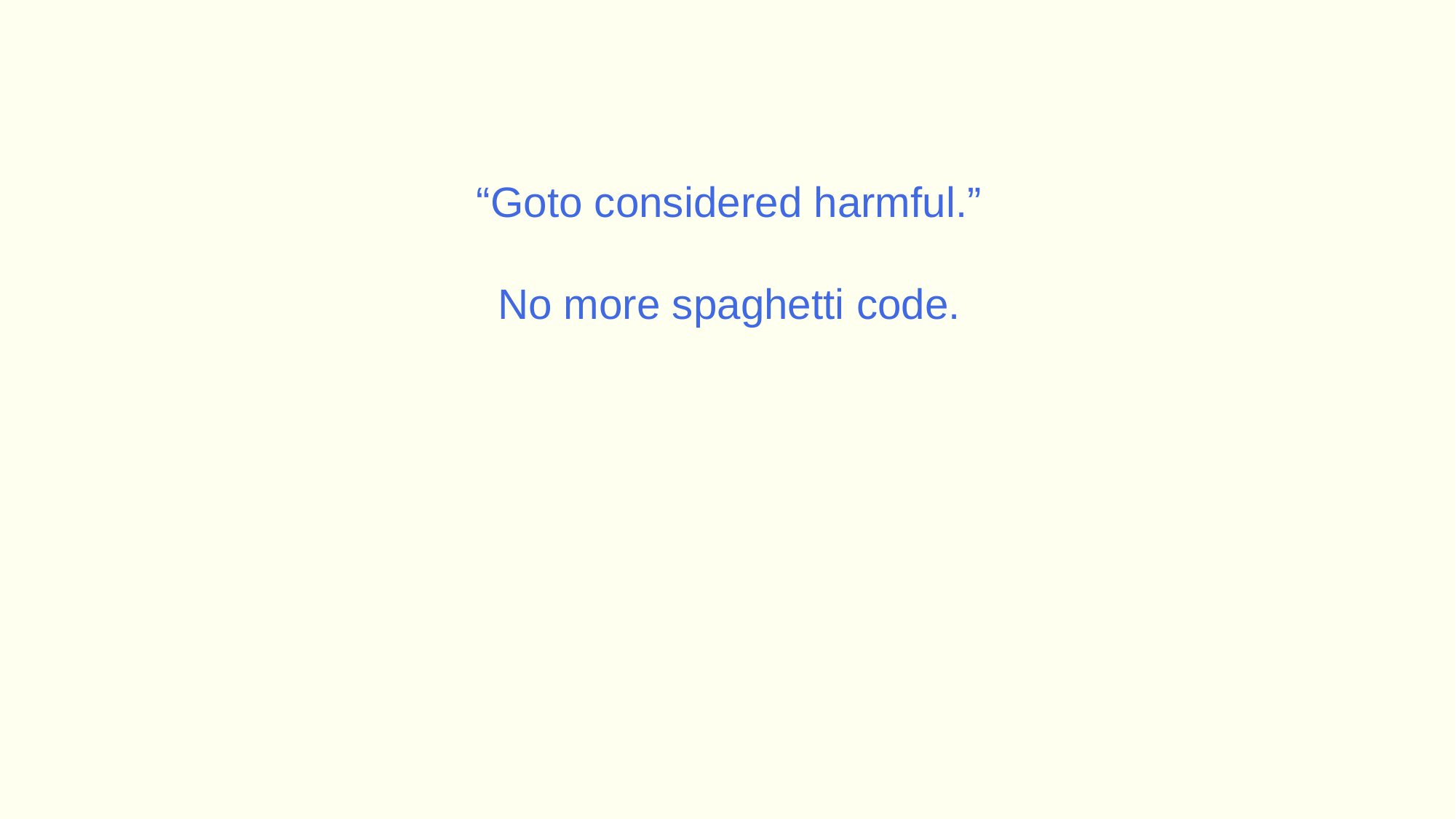

“Goto considered harmful.”

No more spaghetti code.